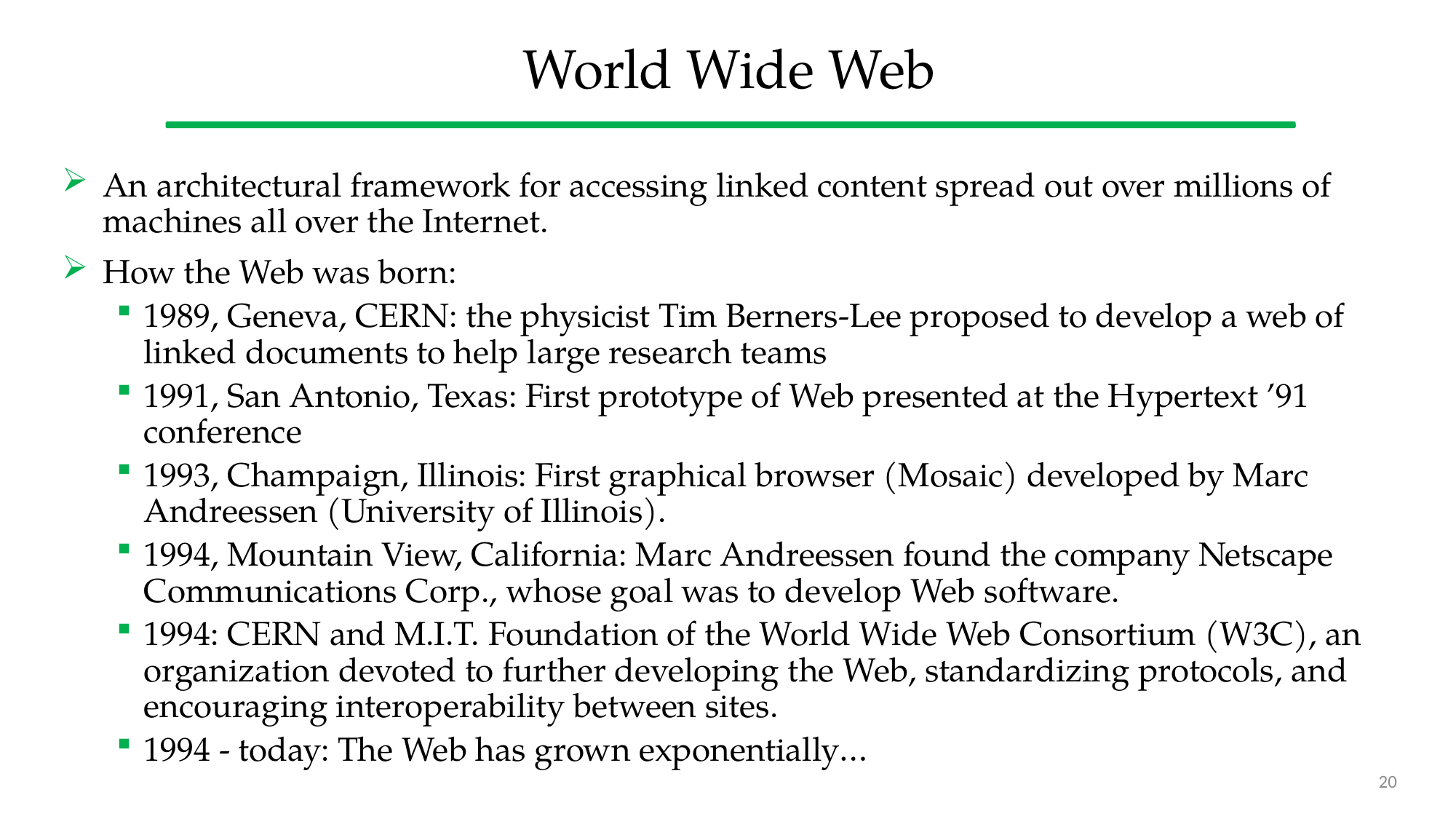

# World Wide Web
An architectural framework for accessing linked content spread out over millions of machines all over the Internet.
How the Web was born:
1989, Geneva, CERN: the physicist Tim Berners-Lee proposed to develop a web of linked documents to help large research teams
1991, San Antonio, Texas: First prototype of Web presented at the Hypertext ’91 conference
1993, Champaign, Illinois: First graphical browser (Mosaic) developed by Marc Andreessen (University of Illinois).
1994, Mountain View, California: Marc Andreessen found the company Netscape Communications Corp., whose goal was to develop Web software.
1994: CERN and M.I.T. Foundation of the World Wide Web Consortium (W3C), an organization devoted to further developing the Web, standardizing protocols, and encouraging interoperability between sites.
1994 - today: The Web has grown exponentially…
20